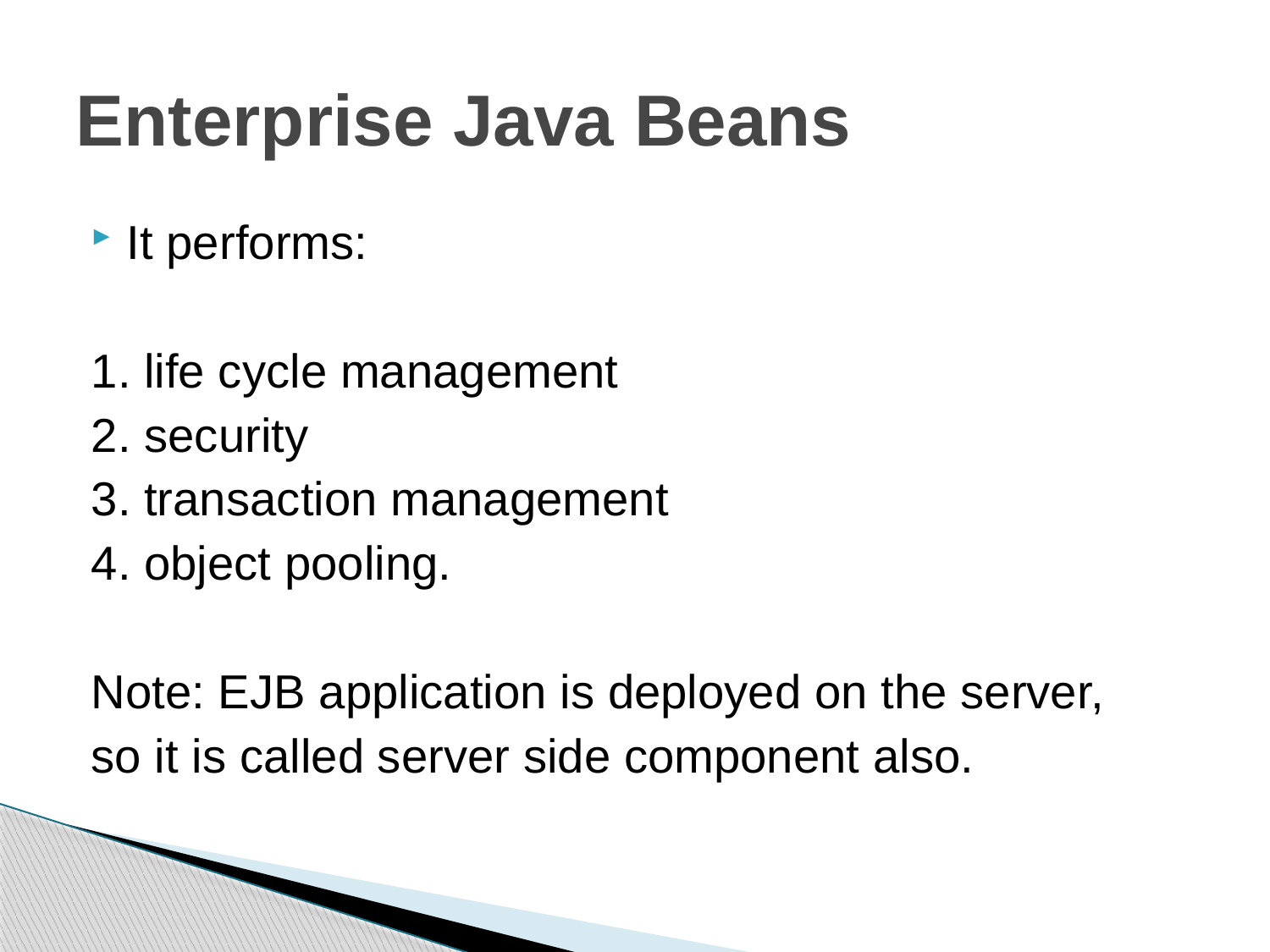

# Enterprise Java Beans
It performs:

1. life cycle management
2. security
3. transaction management
4. object pooling.

Note: EJB application is deployed on the server,
so it is called server side component also.